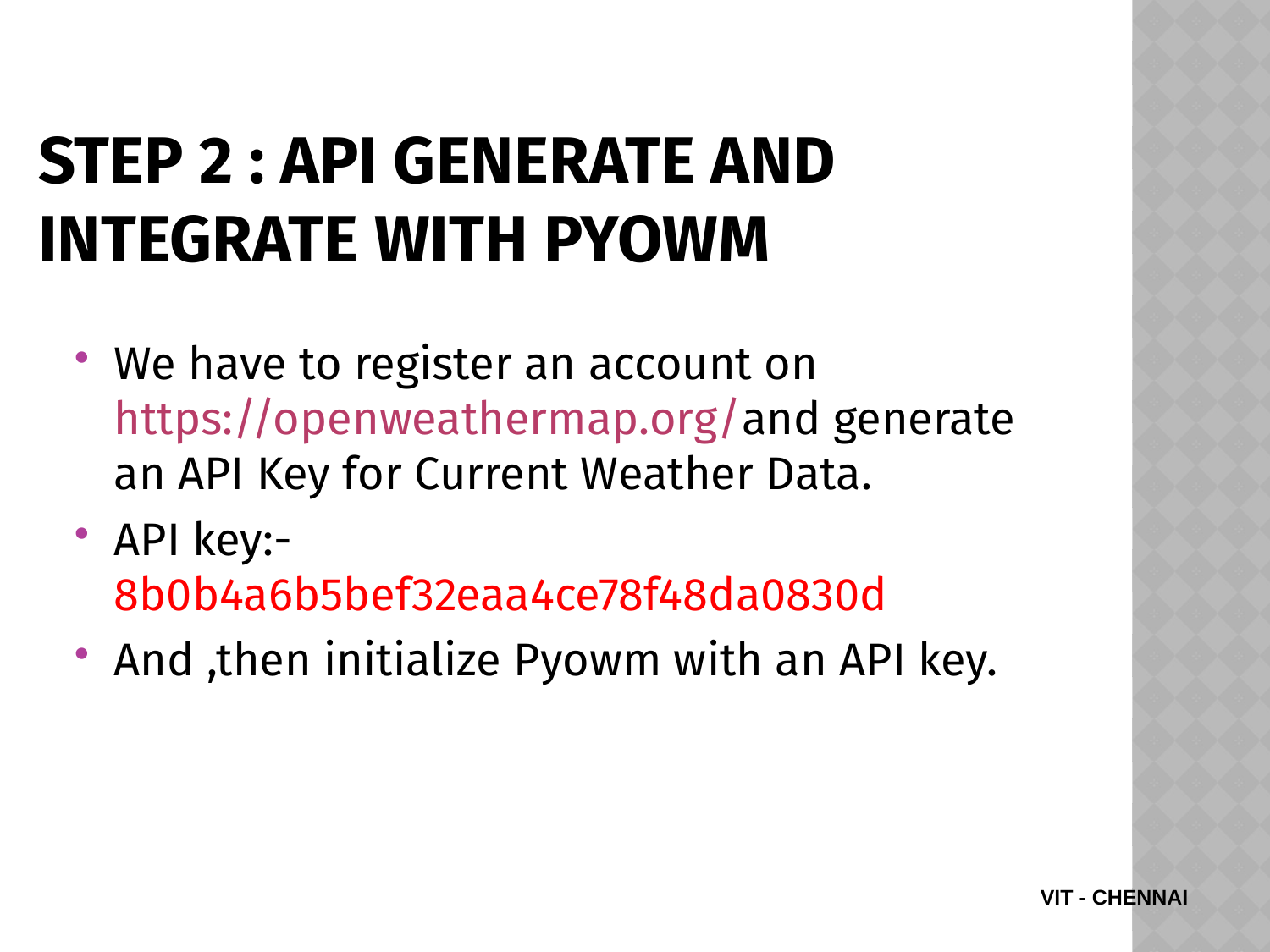

# Step 2 : API generate and integrate with pyowm
We have to register an account on https://openweathermap.org/and generate an API Key for Current Weather Data.
API key:-8b0b4a6b5bef32eaa4ce78f48da0830d
And ,then initialize Pyowm with an API key.

   VIT - CHENNAI